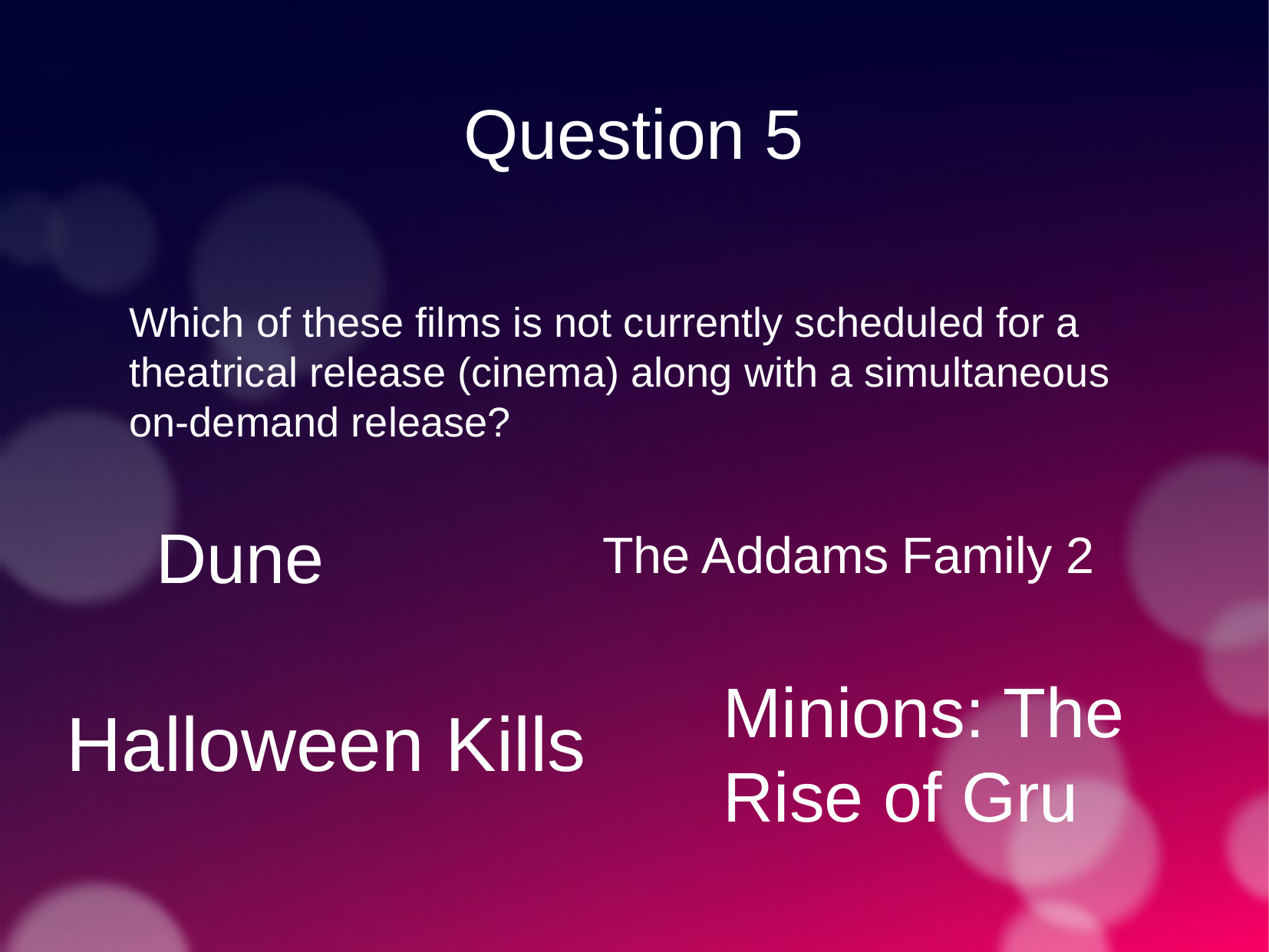

Question 5

Which of these films is not currently scheduled for a theatrical release (cinema) along with a simultaneous on-demand release?
Dune

The Addams Family 2
Minions: The Rise of Gru
Halloween Kills